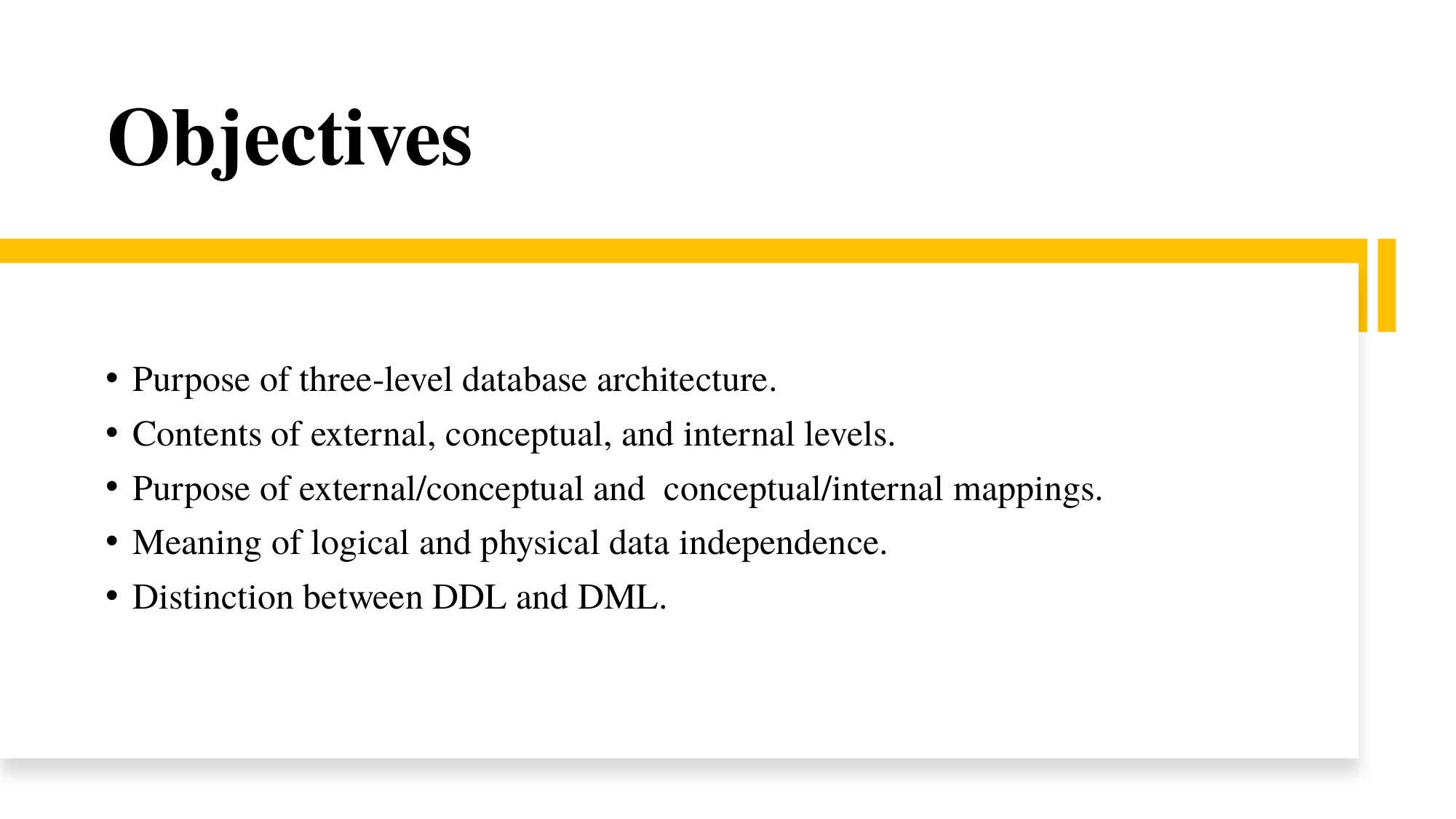

# Objectives

Purpose of three-level database architecture.
Contents of external, conceptual, and internal levels.
Purpose of external/conceptual and  conceptual/internal mappings.
Meaning of logical and physical data independence.
Distinction between DDL and DML.